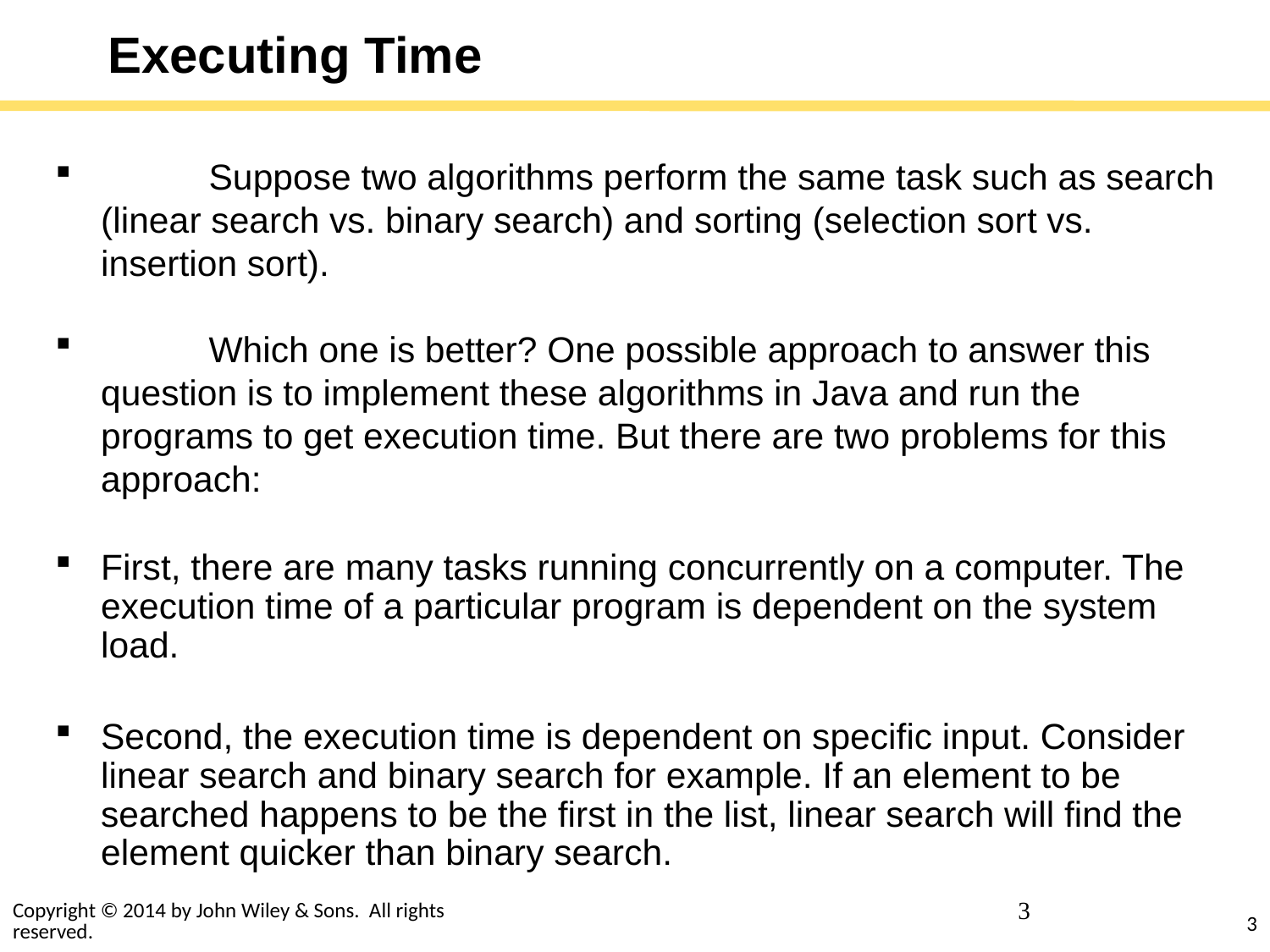

# Executing Time
	Suppose two algorithms perform the same task such as search (linear search vs. binary search) and sorting (selection sort vs. insertion sort).

	Which one is better? One possible approach to answer this question is to implement these algorithms in Java and run the programs to get execution time. But there are two problems for this approach:

First, there are many tasks running concurrently on a computer. The execution time of a particular program is dependent on the system load.

Second, the execution time is dependent on specific input. Consider linear search and binary search for example. If an element to be searched happens to be the first in the list, linear search will find the element quicker than binary search.
3